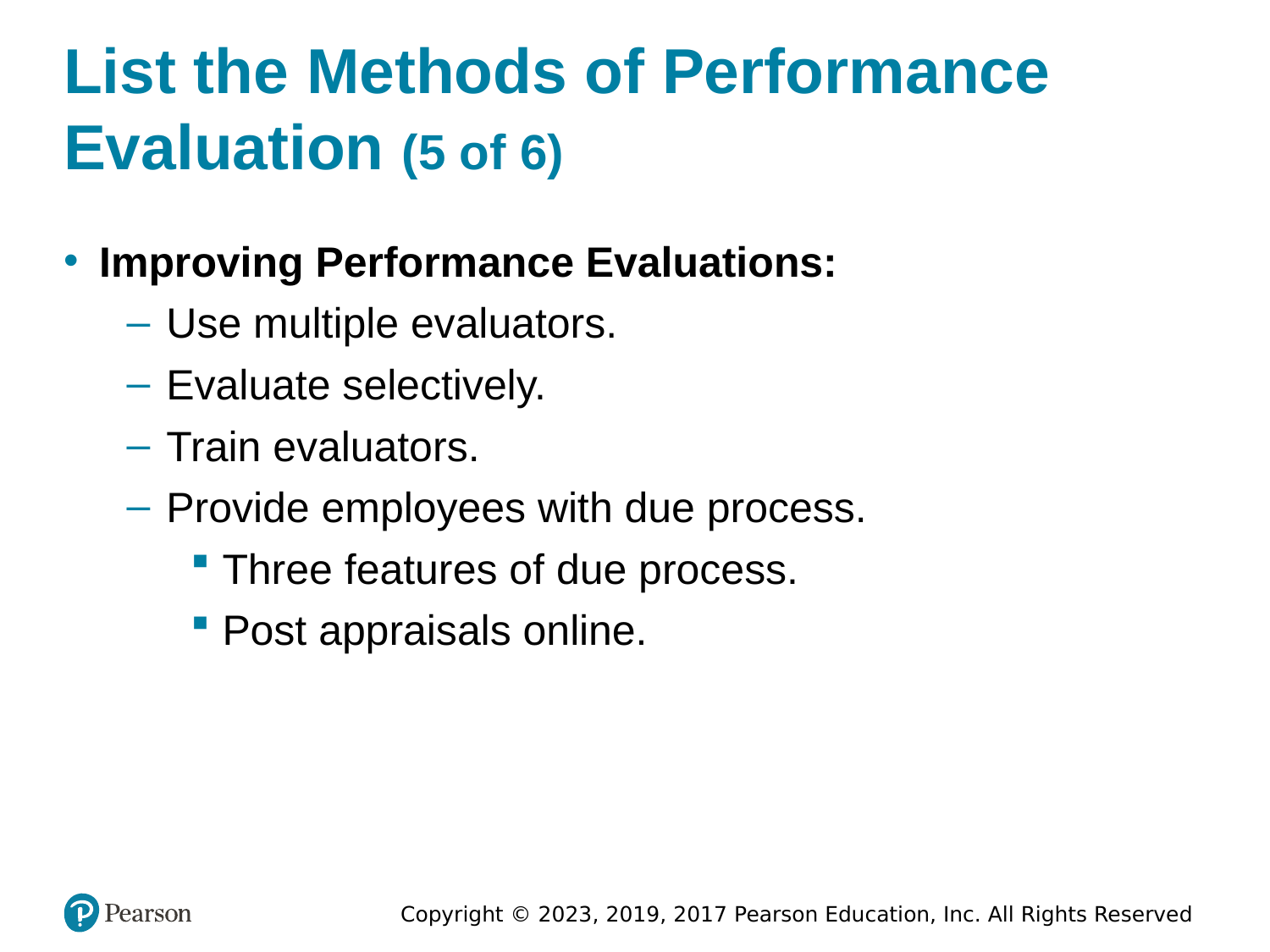

# List the Methods of Performance Evaluation (5 of 6)
Improving Performance Evaluations:
Use multiple evaluators.
Evaluate selectively.
Train evaluators.
Provide employees with due process.
Three features of due process.
Post appraisals online.